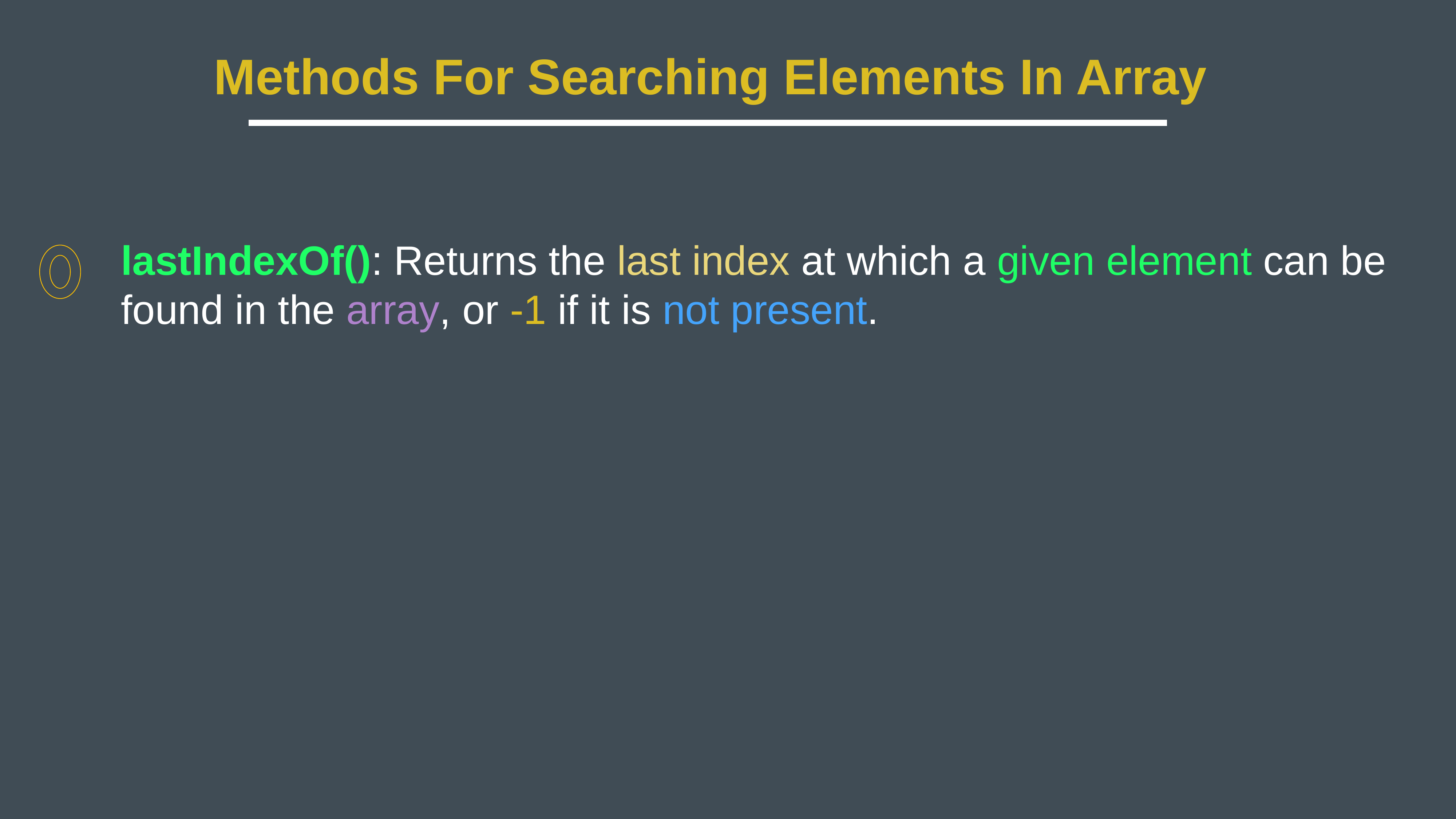

Methods For Searching Elements In Array
lastIndexOf(): Returns the last index at which a given element can be found in the array, or -1 if it is not present.